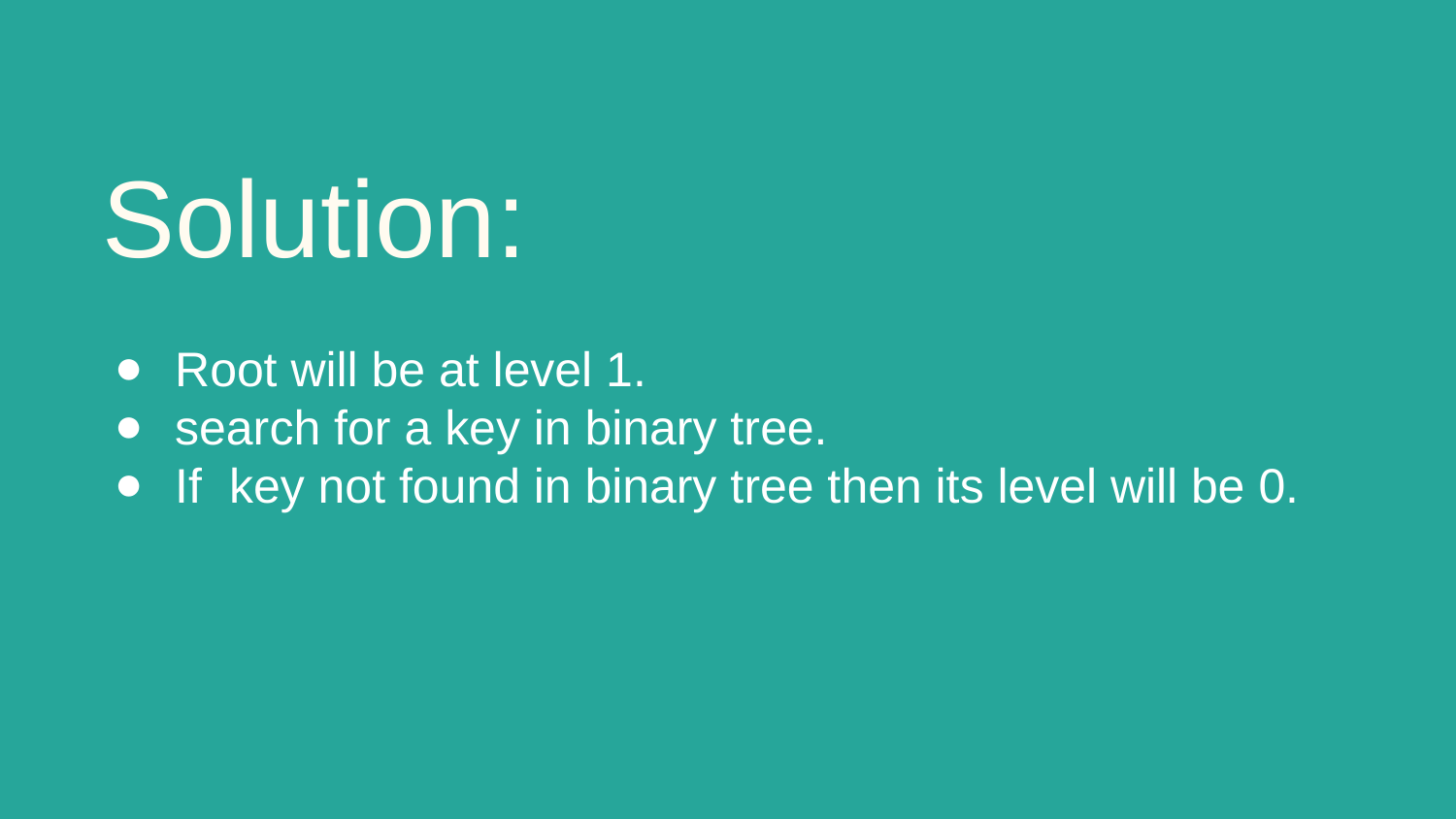

# Solution:

Root will be at level 1.
search for a key in binary tree.
If  key not found in binary tree then its level will be 0.